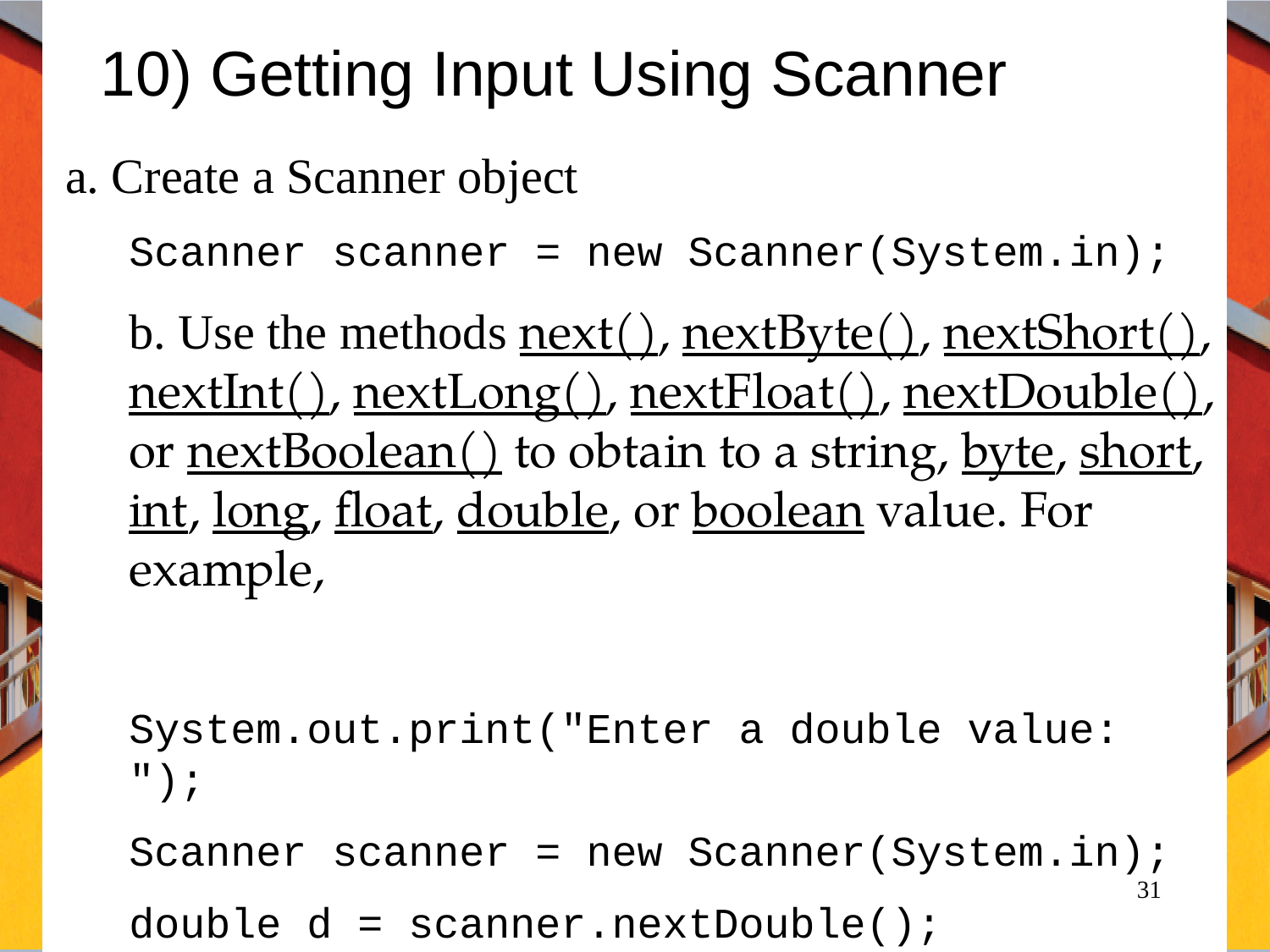

# 10) Getting Input Using Scanner
a. Create a Scanner object
Scanner scanner = new Scanner(System.in);
b. Use the methods next(), nextByte(), nextShort(), nextInt(), nextLong(), nextFloat(), nextDouble(), or nextBoolean() to obtain to a string, byte, short, int, long, float, double, or boolean value. For example,

System.out.print("Enter a double value: ");
Scanner scanner = new Scanner(System.in);
double d = scanner.nextDouble();

31